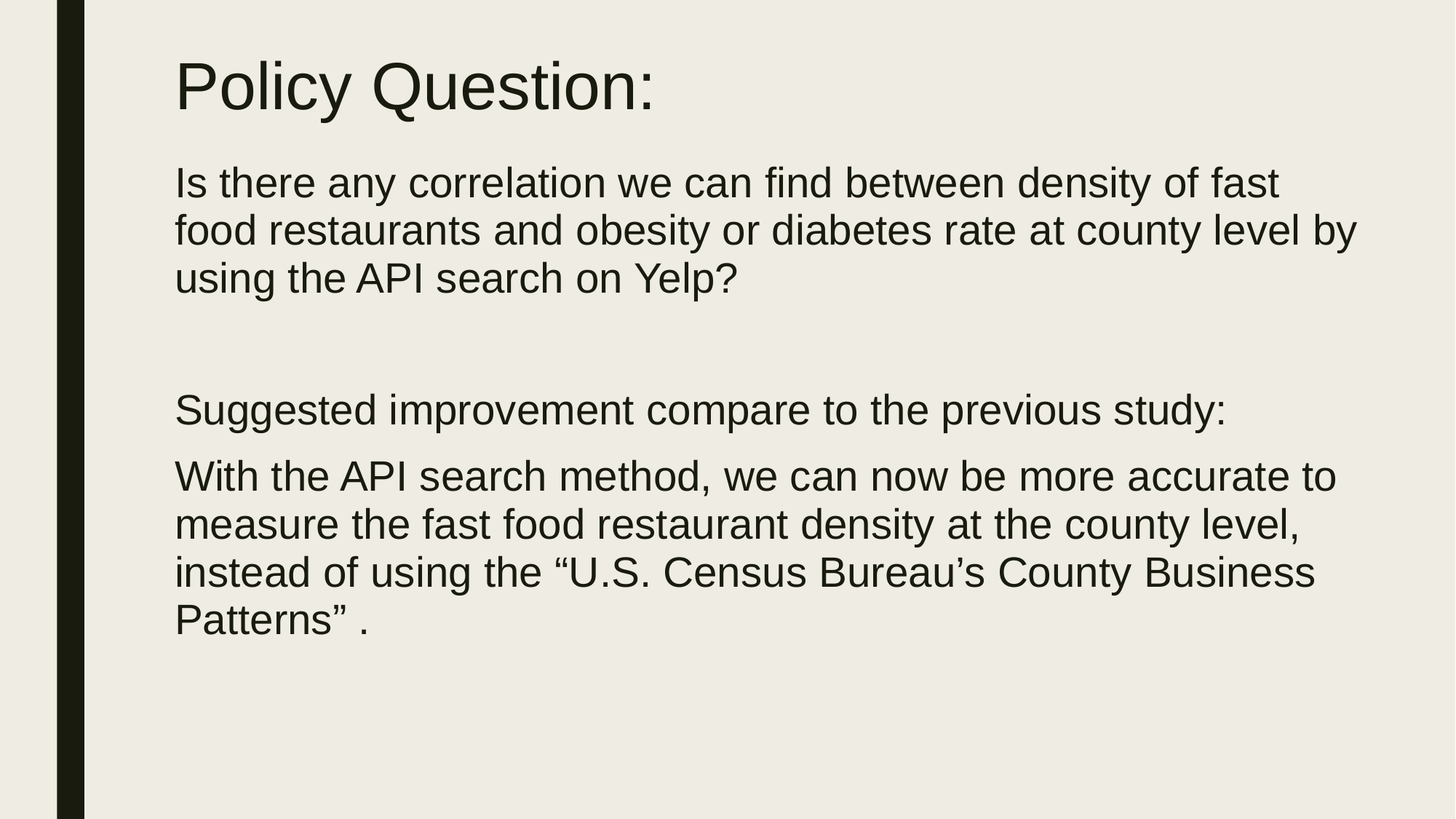

# Policy Question:
Is there any correlation we can find between density of fast food restaurants and obesity or diabetes rate at county level by using the API search on Yelp?

Suggested improvement compare to the previous study:
With the API search method, we can now be more accurate to measure the fast food restaurant density at the county level, instead of using the “U.S. Census Bureau’s County Business Patterns” .